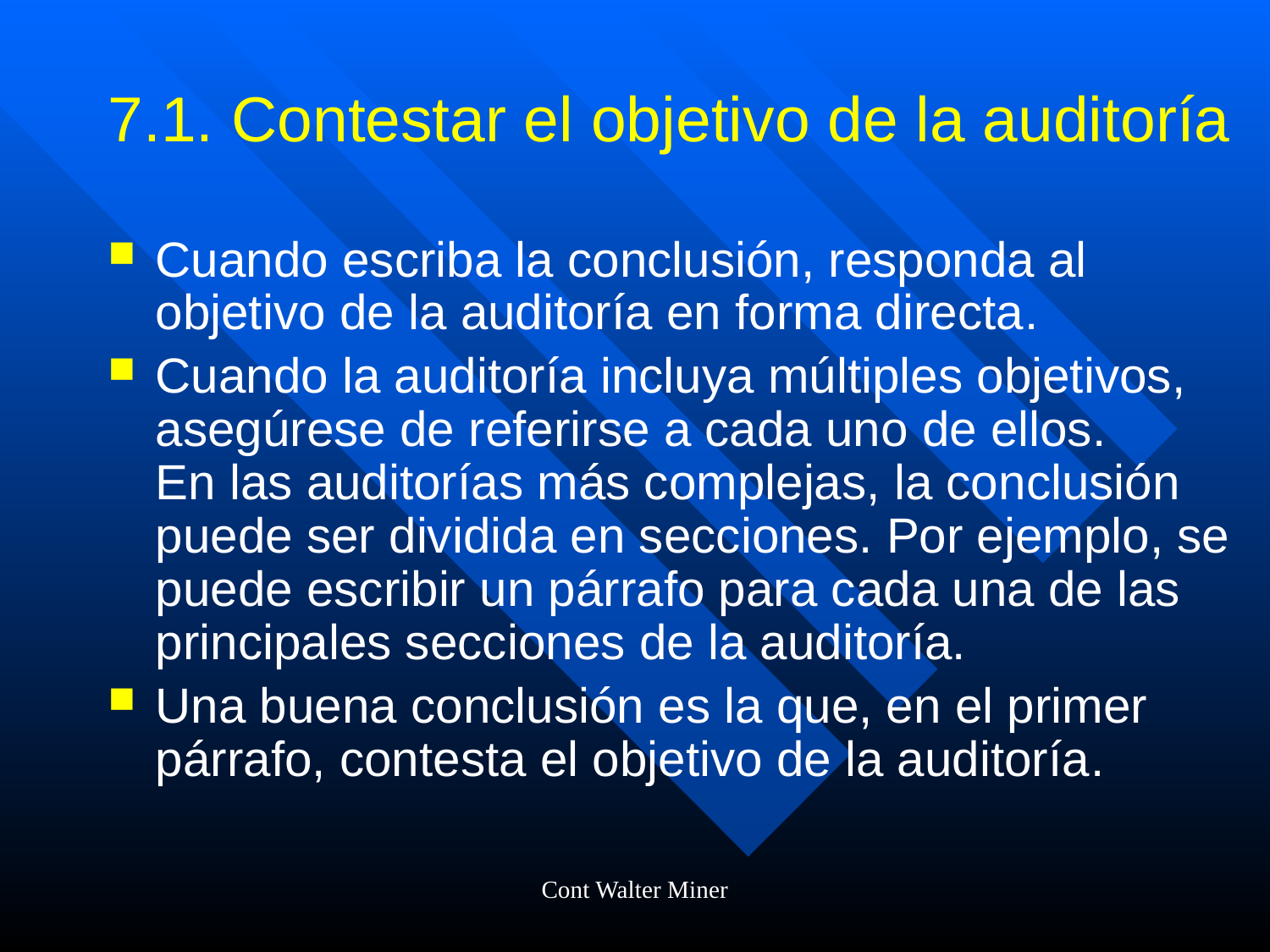

# 7.1. Contestar el objetivo de la auditoría
Cuando escriba la conclusión, responda al objetivo de la auditoría en forma directa.
Cuando la auditoría incluya múltiples objetivos, asegúrese de referirse a cada uno de ellos.
En las auditorías más complejas, la conclusión puede ser dividida en secciones. Por ejemplo, se puede escribir un párrafo para cada una de las principales secciones de la auditoría.
Una buena conclusión es la que, en el primer párrafo, contesta el objetivo de la auditoría.
Cont Walter Miner